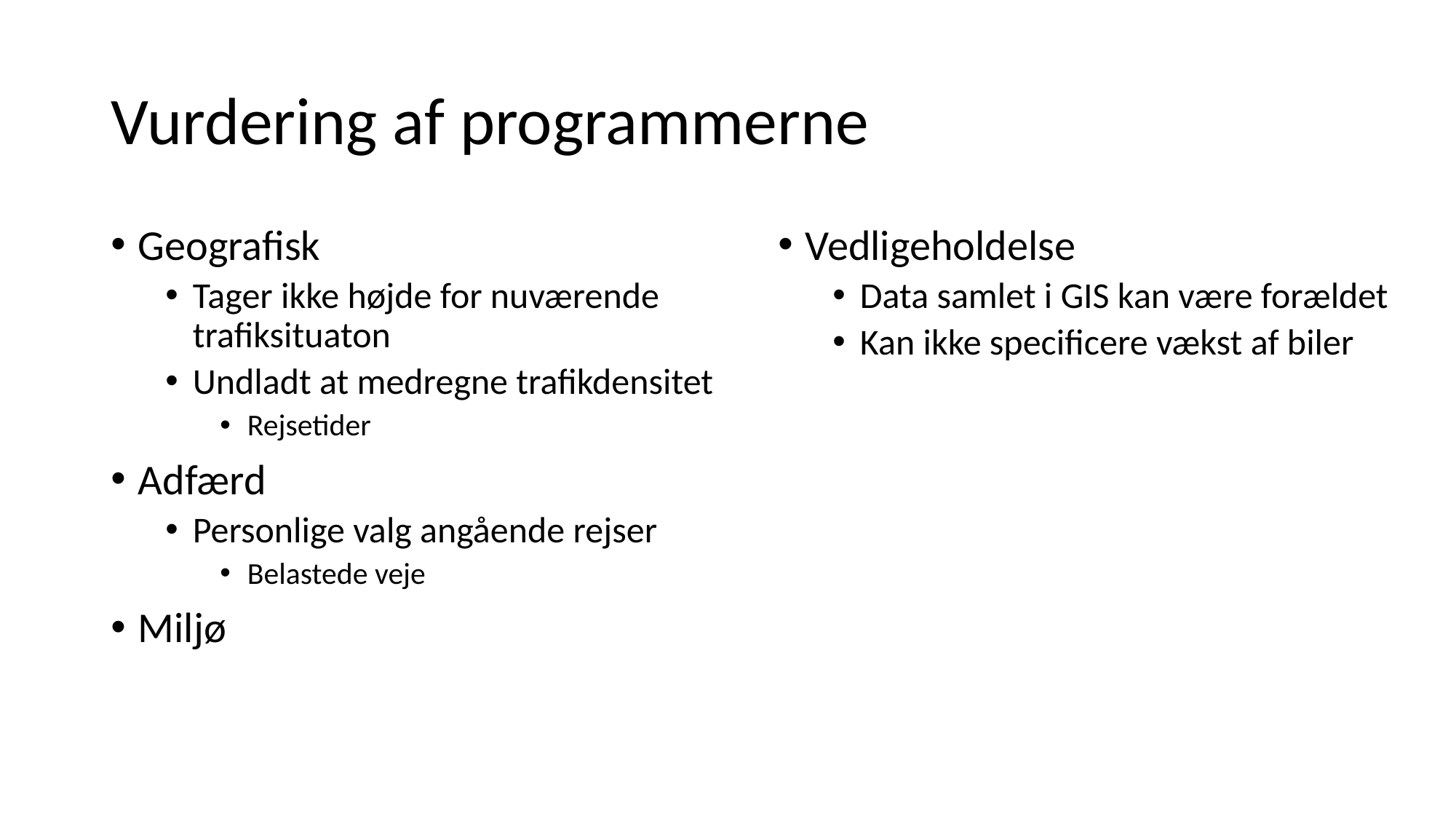

# Vurdering af programmerne
Geografisk
Tager ikke højde for nuværende trafiksituaton
Undladt at medregne trafikdensitet
Rejsetider
Adfærd
Personlige valg angående rejser
Belastede veje
Miljø

Vedligeholdelse
Data samlet i GIS kan være forældet
Kan ikke specificere vækst af biler